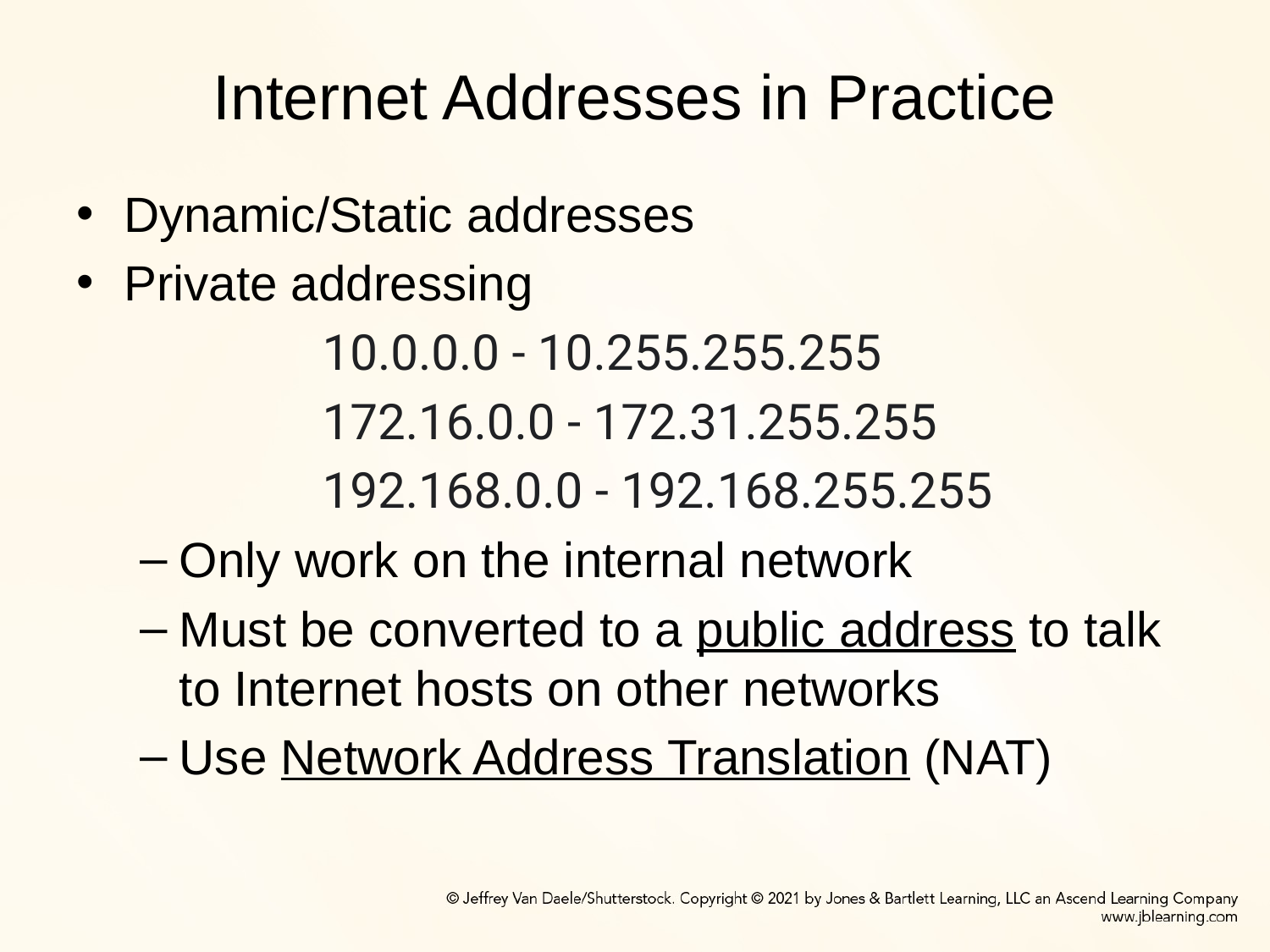

# Internet Addresses in Practice
Dynamic/Static addresses
Private addressing
10.0.0.0 - 10.255.255.255
172.16.0.0 - 172.31.255.255
192.168.0.0 - 192.168.255.255
Only work on the internal network
Must be converted to a public address to talk to Internet hosts on other networks
Use Network Address Translation (NAT)